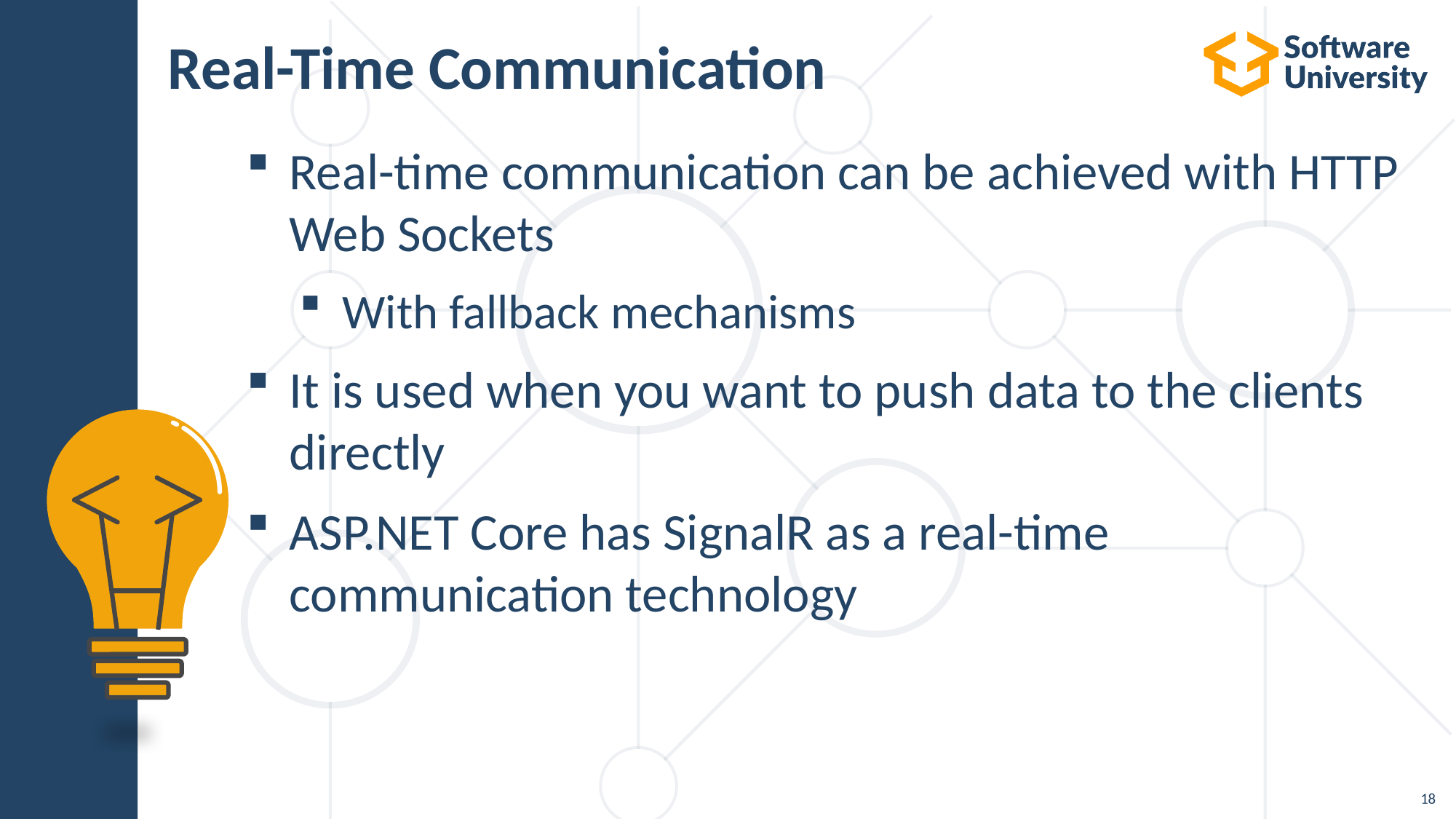

# Real-Time Communication
Real-time communication can be achieved with HTTP Web Sockets
With fallback mechanisms
It is used when you want to push data to the clients directly
ASP.NET Core has SignalR as a real-time communication technology

18